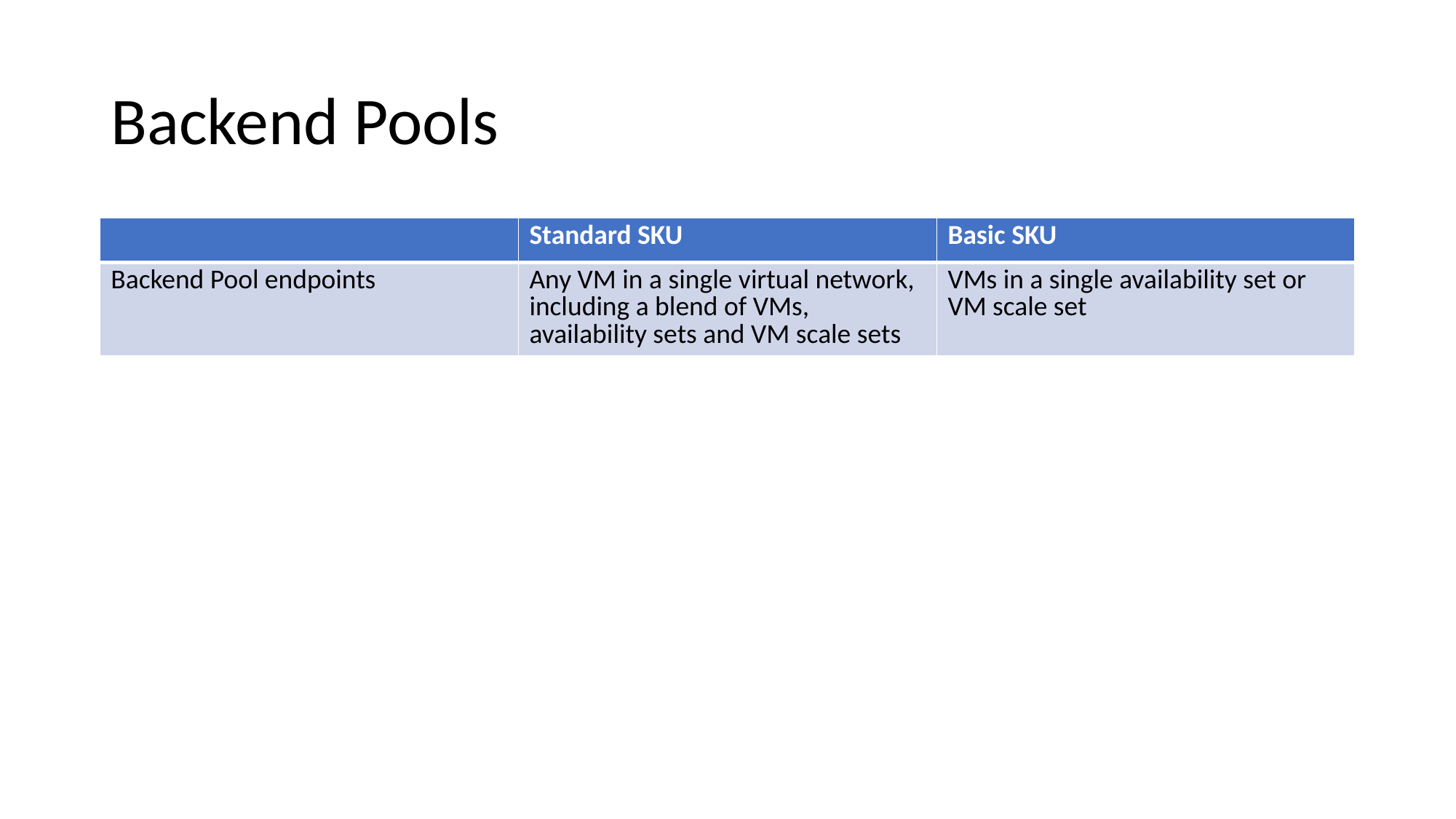

# Backend Pools
|  | Standard SKU | Basic SKU |
| --- | --- | --- |
| Backend Pool endpoints | Any VM in a single virtual network, including a blend of VMs, availability sets and VM scale sets | VMs in a single availability set or VM scale set |